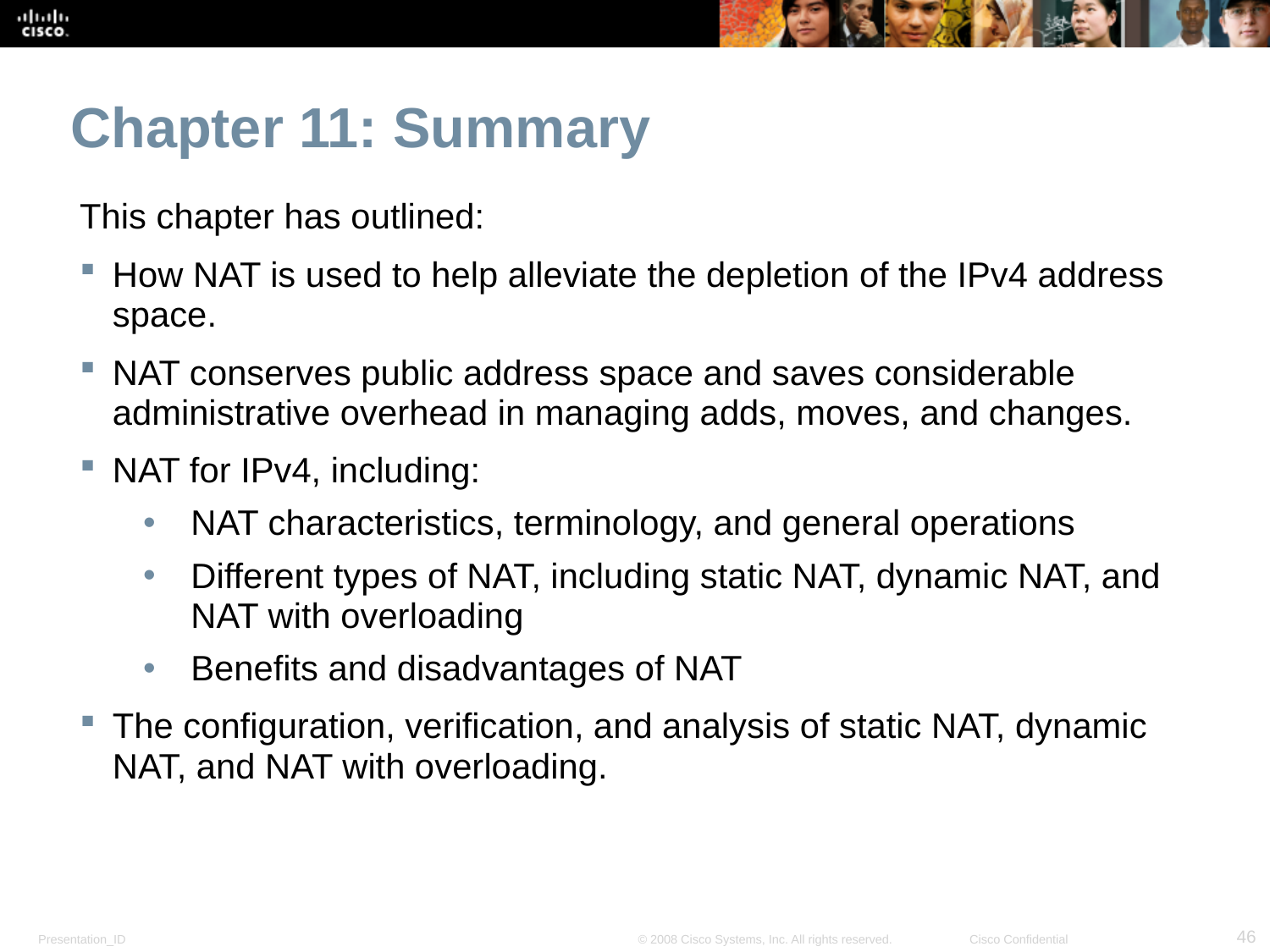

# Chapter 11: Summary
This chapter has outlined:
How NAT is used to help alleviate the depletion of the IPv4 address space.
NAT conserves public address space and saves considerable administrative overhead in managing adds, moves, and changes.
NAT for IPv4, including:
NAT characteristics, terminology, and general operations
Different types of NAT, including static NAT, dynamic NAT, and NAT with overloading
Benefits and disadvantages of NAT
The configuration, verification, and analysis of static NAT, dynamic NAT, and NAT with overloading.